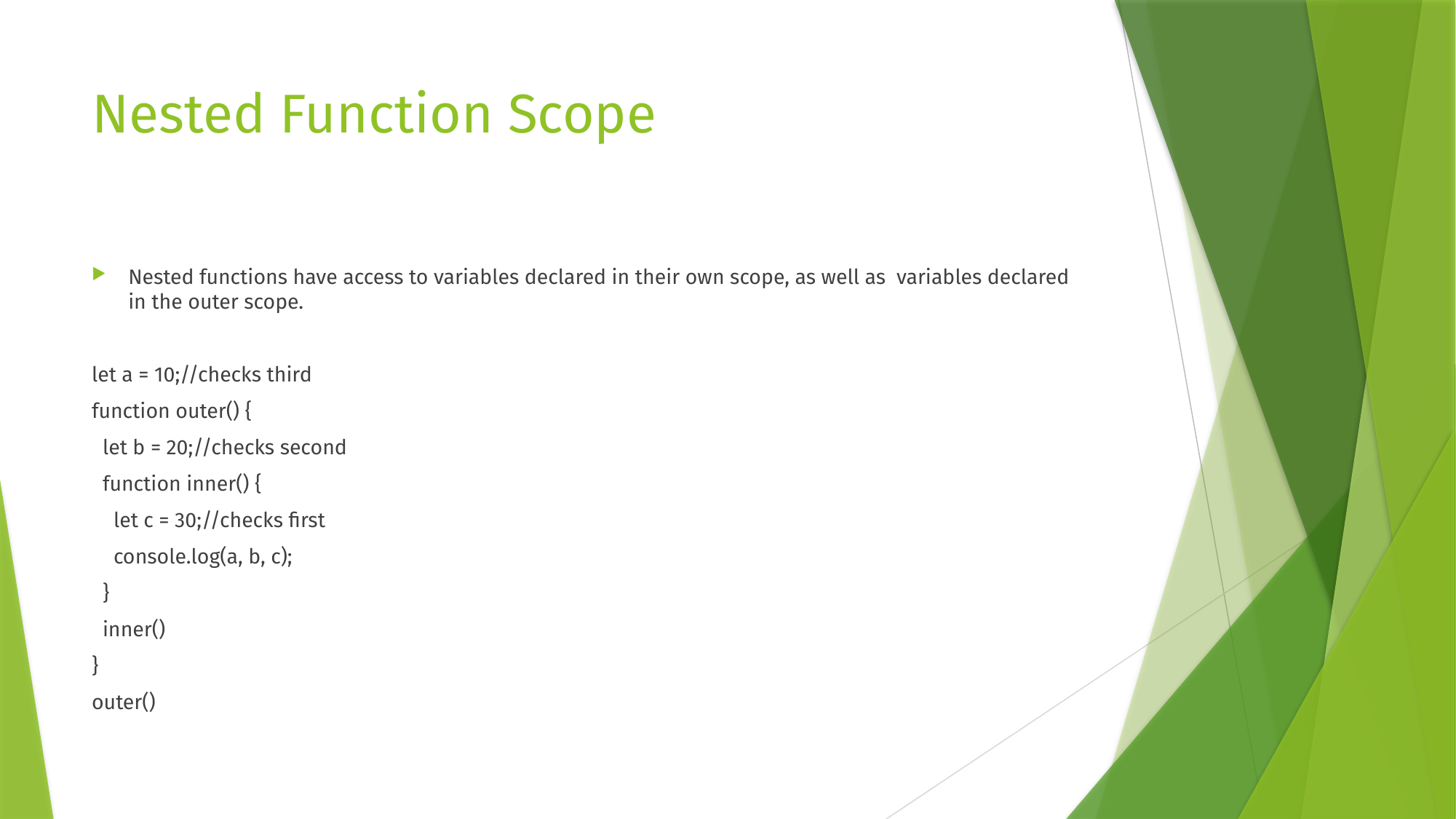

# Nested Function Scope
Nested functions have access to variables declared in their own scope, as well as  variables declared  in the outer scope.

let a = 10;//checks third
function outer() {
  let b = 20;//checks second
  function inner() {
    let c = 30;//checks first
    console.log(a, b, c);
  }
  inner()
}
outer()